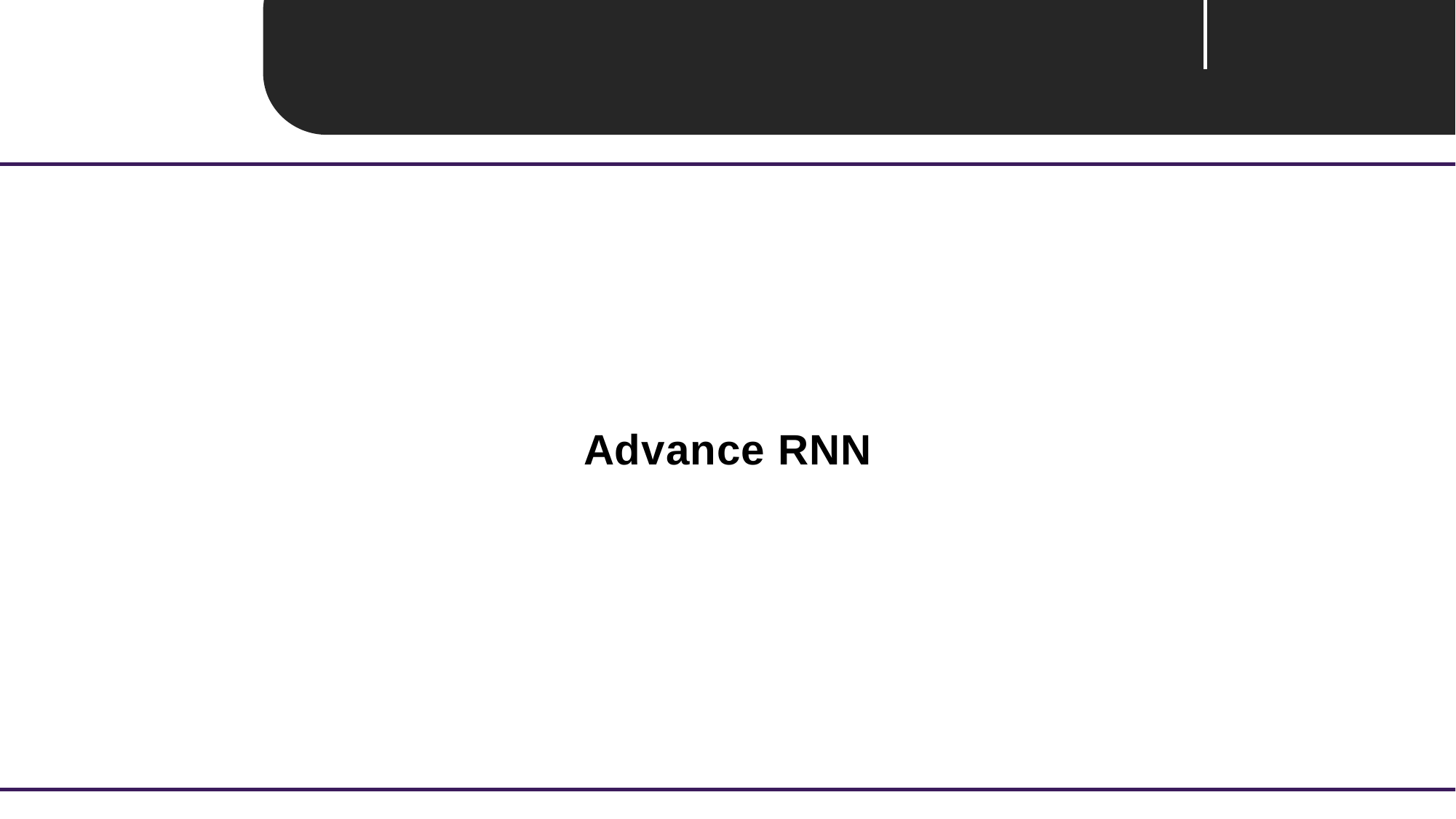

Unit  04 ㅣ Advanced RNN
Advance RNN